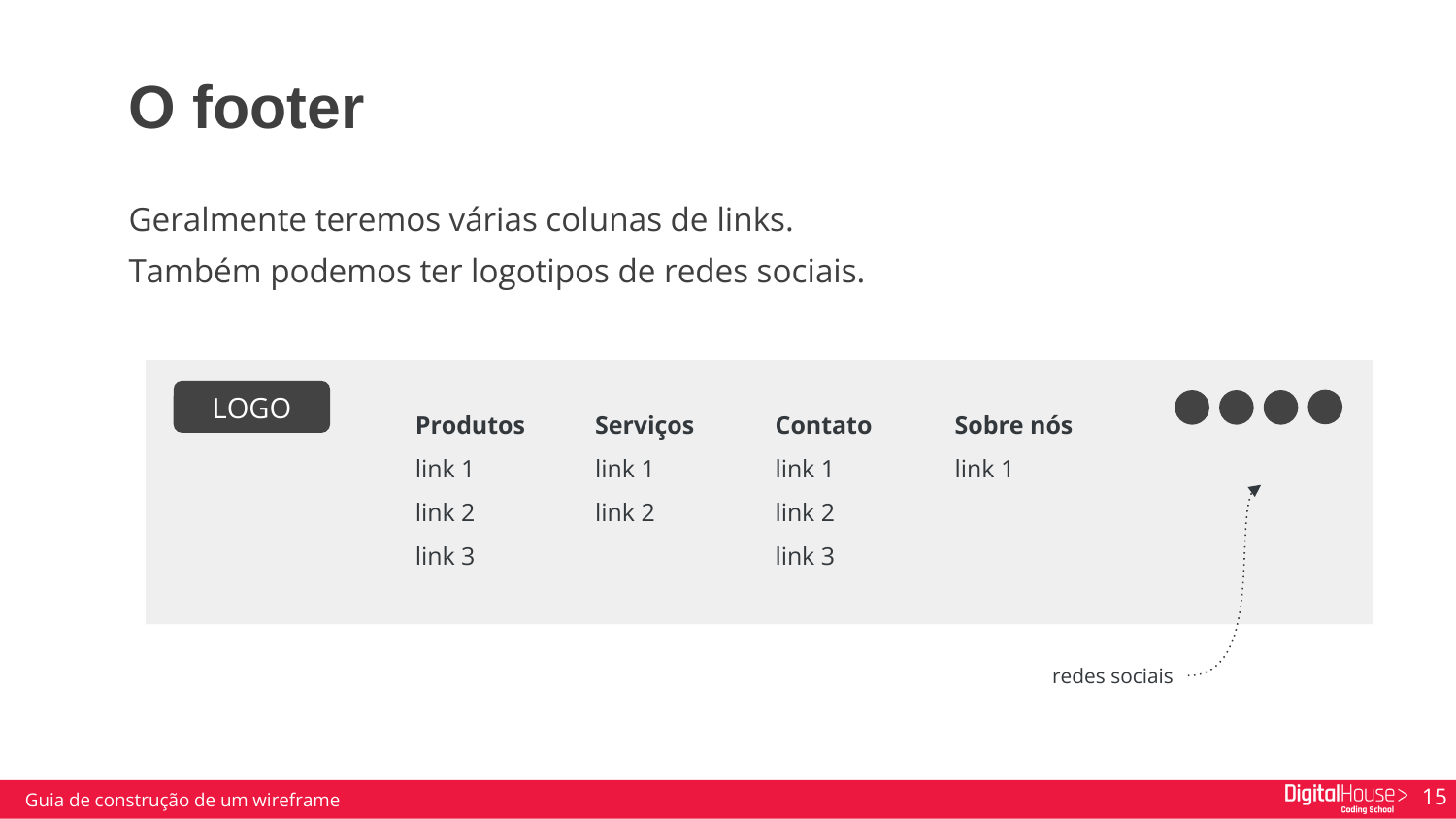

O footer
Geralmente teremos várias colunas de links.
Também podemos ter logotipos de redes sociais.

LOGO
Produtos
link 1
link 2
link 3
Serviços
link 1
link 2

Contato
link 1
link 2
link 3
Sobre nós
link 1

redes sociais
Guia de construção de um wireframe